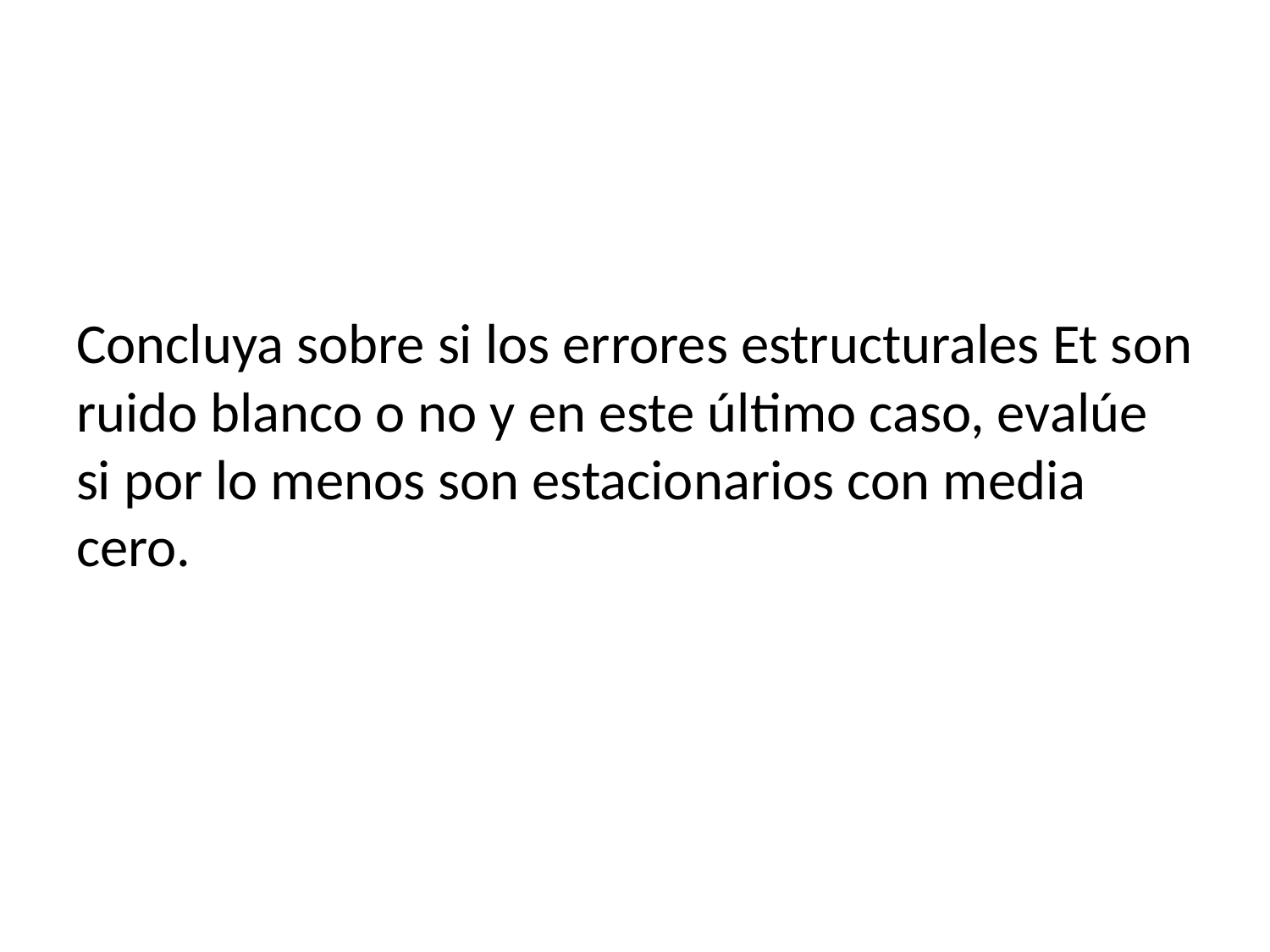

Concluya sobre si los errores estructurales Et son ruido blanco o no y en este último caso, evalúe si por lo menos son estacionarios con media cero.